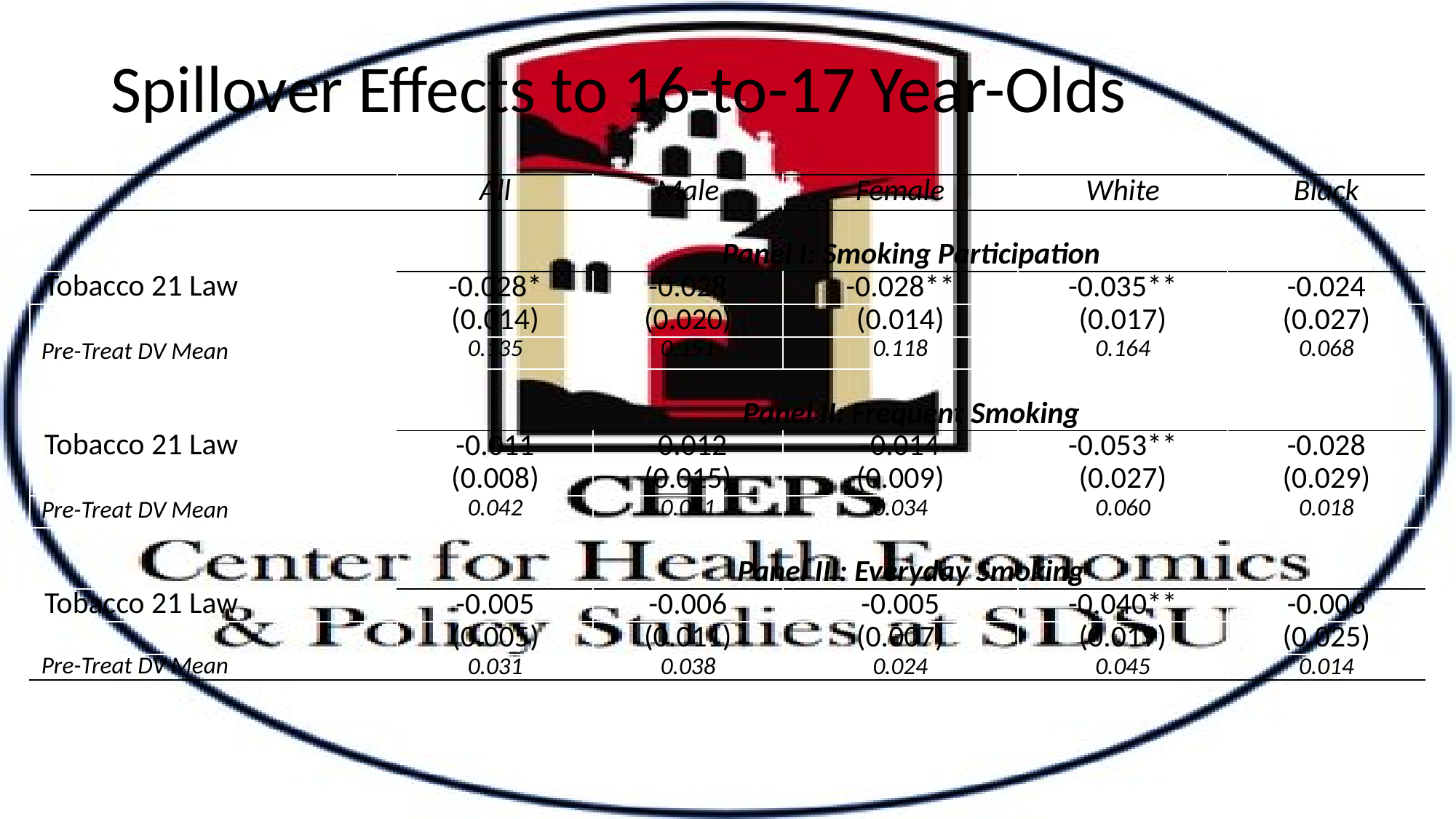

# Spillover Effects to 16-to-17 Year-Olds
|  | All | Male | Female | White | Black |
| --- | --- | --- | --- | --- | --- |
|  | Panel I: Smoking Participation |  |  |  |  |
| Tobacco 21 Law | -0.028\* | -0.028 | -0.028\*\* | -0.035\*\* | -0.024 |
|  | (0.014) | (0.020) | (0.014) | (0.017) | (0.027) |
| Pre-Treat DV Mean | 0.135 | 0.151 | 0.118 | 0.164 | 0.068 |
|  | Panel II: Frequent Smoking |  |  |  |  |
| Tobacco 21 Law | -0.011 | -0.012 | -0.014 | -0.053\*\* | -0.028 |
|  | (0.008) | (0.015) | (0.009) | (0.027) | (0.029) |
| Pre-Treat DV Mean | 0.042 | 0.051 | 0.034 | 0.060 | 0.018 |
|  | Panel III: Everyday Smoking |  |  |  |  |
| Tobacco 21 Law | -0.005 | -0.006 | -0.005 | -0.040\*\* | -0.006 |
|  | (0.005) | (0.011) | (0.007) | (0.019) | (0.025) |
| Pre-Treat DV Mean | 0.031 | 0.038 | 0.024 | 0.045 | 0.014 |